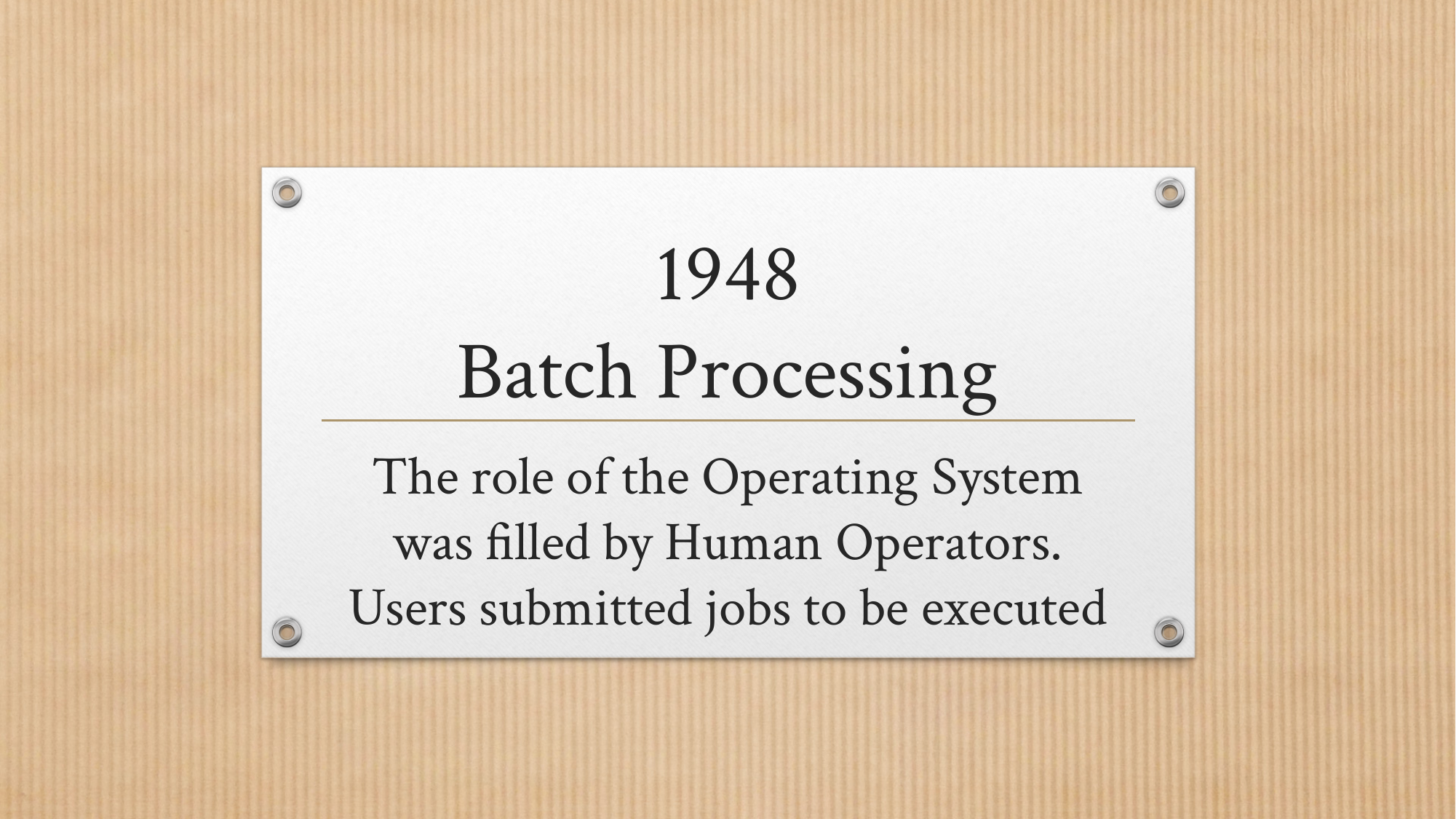

# 1948
Batch Processing
The role of the Operating System was filled by Human Operators. Users submitted jobs to be executed